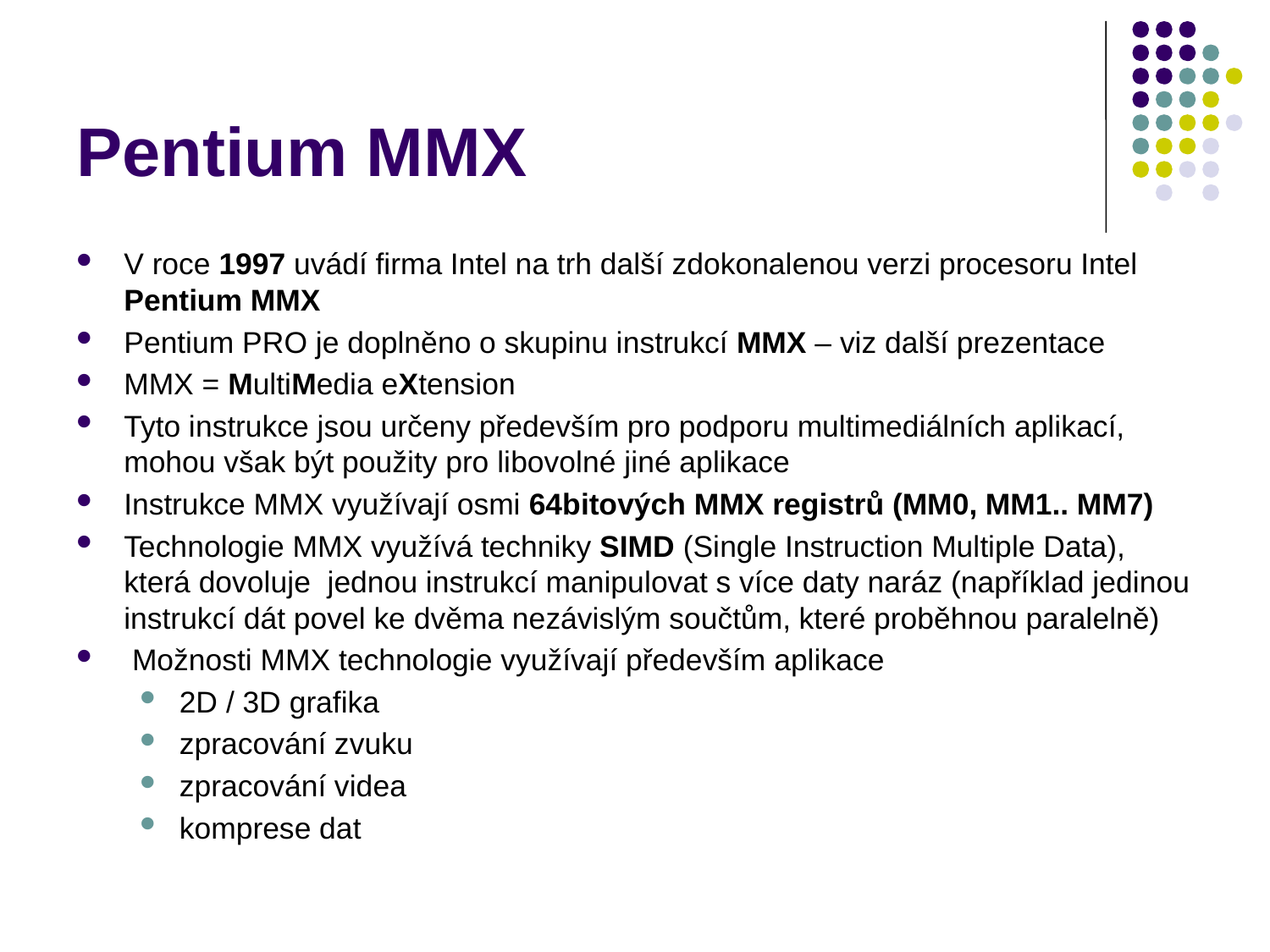

# Pentium MMX
V roce 1997 uvádí firma Intel na trh další zdokonalenou verzi procesoru Intel Pentium MMX
Pentium PRO je doplněno o skupinu instrukcí MMX – viz další prezentace
MMX = MultiMedia eXtension
Tyto instrukce jsou určeny především pro podporu multimediálních aplikací, mohou však být použity pro libovolné jiné aplikace
Instrukce MMX využívají osmi 64bitových MMX registrů (MM0, MM1.. MM7)
Technologie MMX využívá techniky SIMD (Single Instruction Multiple Data), která dovoluje  jednou instrukcí manipulovat s více daty naráz (například jedinou instrukcí dát povel ke dvěma nezávislým součtům, které proběhnou paralelně)
 Možnosti MMX technologie využívají především aplikace
2D / 3D grafika
zpracování zvuku
zpracování videa
komprese dat